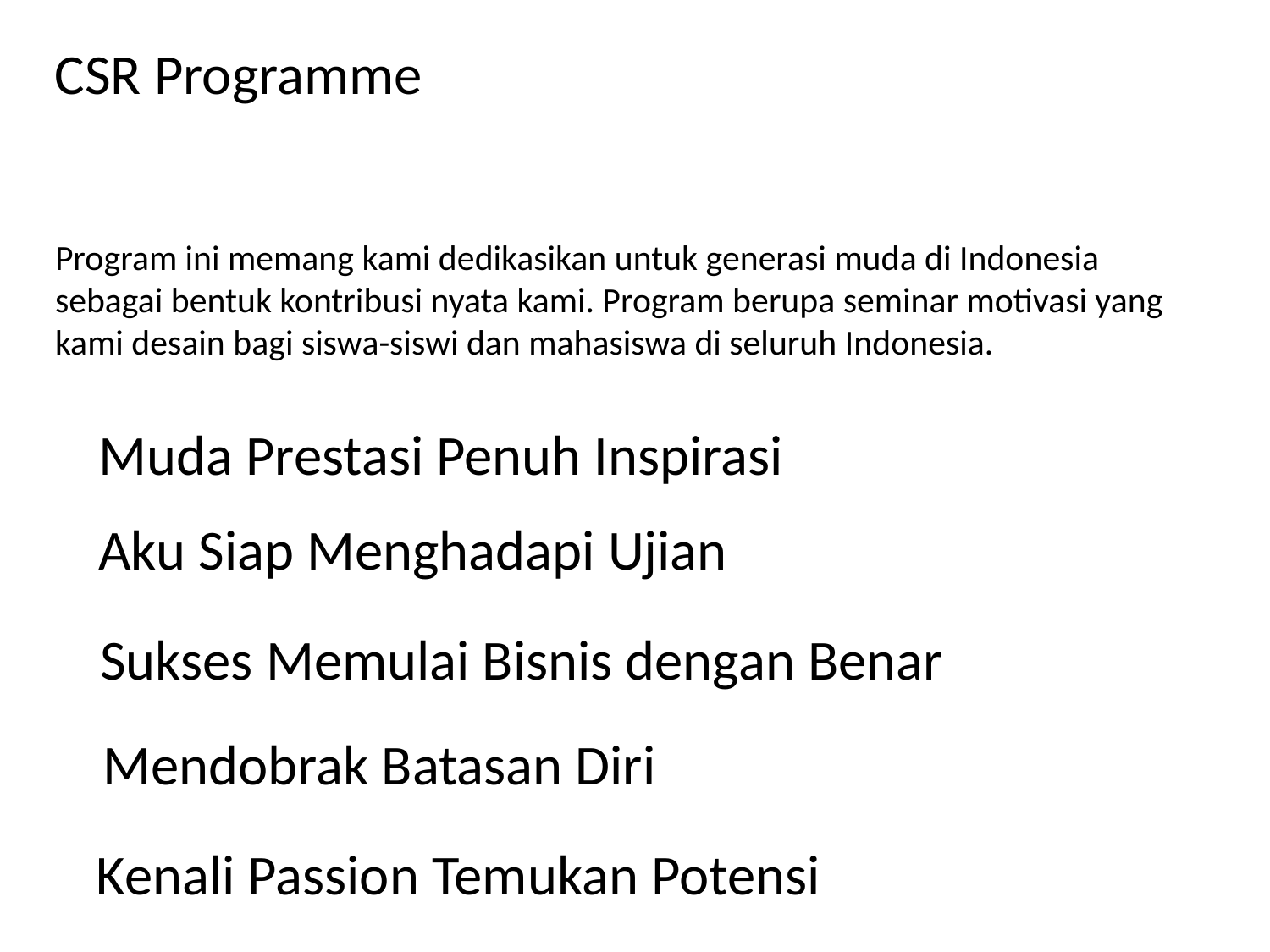

CSR Programme
Program ini memang kami dedikasikan untuk generasi muda di Indonesia sebagai bentuk kontribusi nyata kami. Program berupa seminar motivasi yang kami desain bagi siswa-siswi dan mahasiswa di seluruh Indonesia.
Muda Prestasi Penuh Inspirasi
Aku Siap Menghadapi Ujian
Sukses Memulai Bisnis dengan Benar
Mendobrak Batasan Diri
Kenali Passion Temukan Potensi